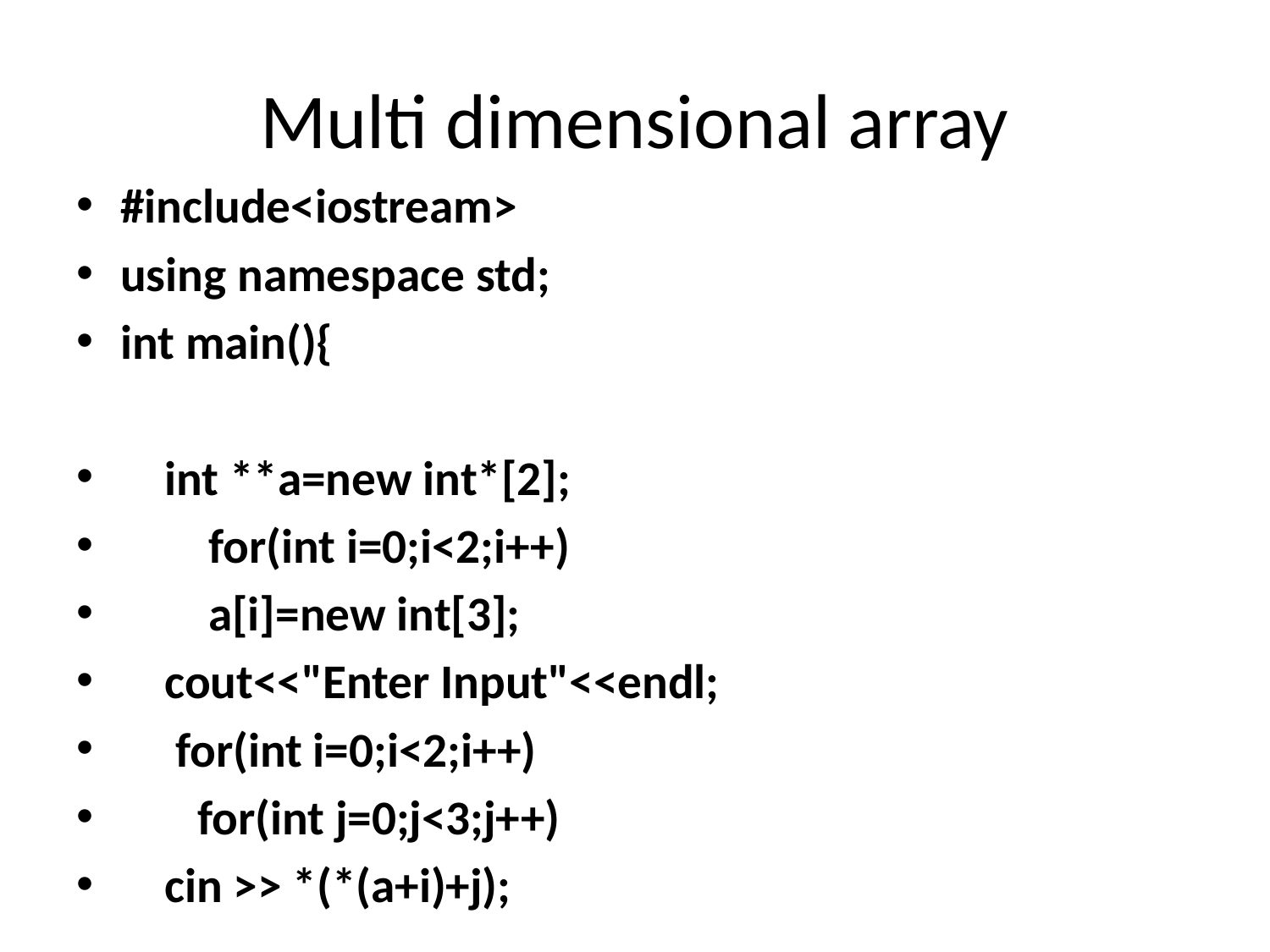

# Multi dimensional array
#include<iostream>
using namespace std;
int main(){

    int **a=new int*[2];
        for(int i=0;i<2;i++)
        a[i]=new int[3];
    cout<<"Enter Input"<<endl;
     for(int i=0;i<2;i++)
       for(int j=0;j<3;j++)
    cin >> *(*(a+i)+j);